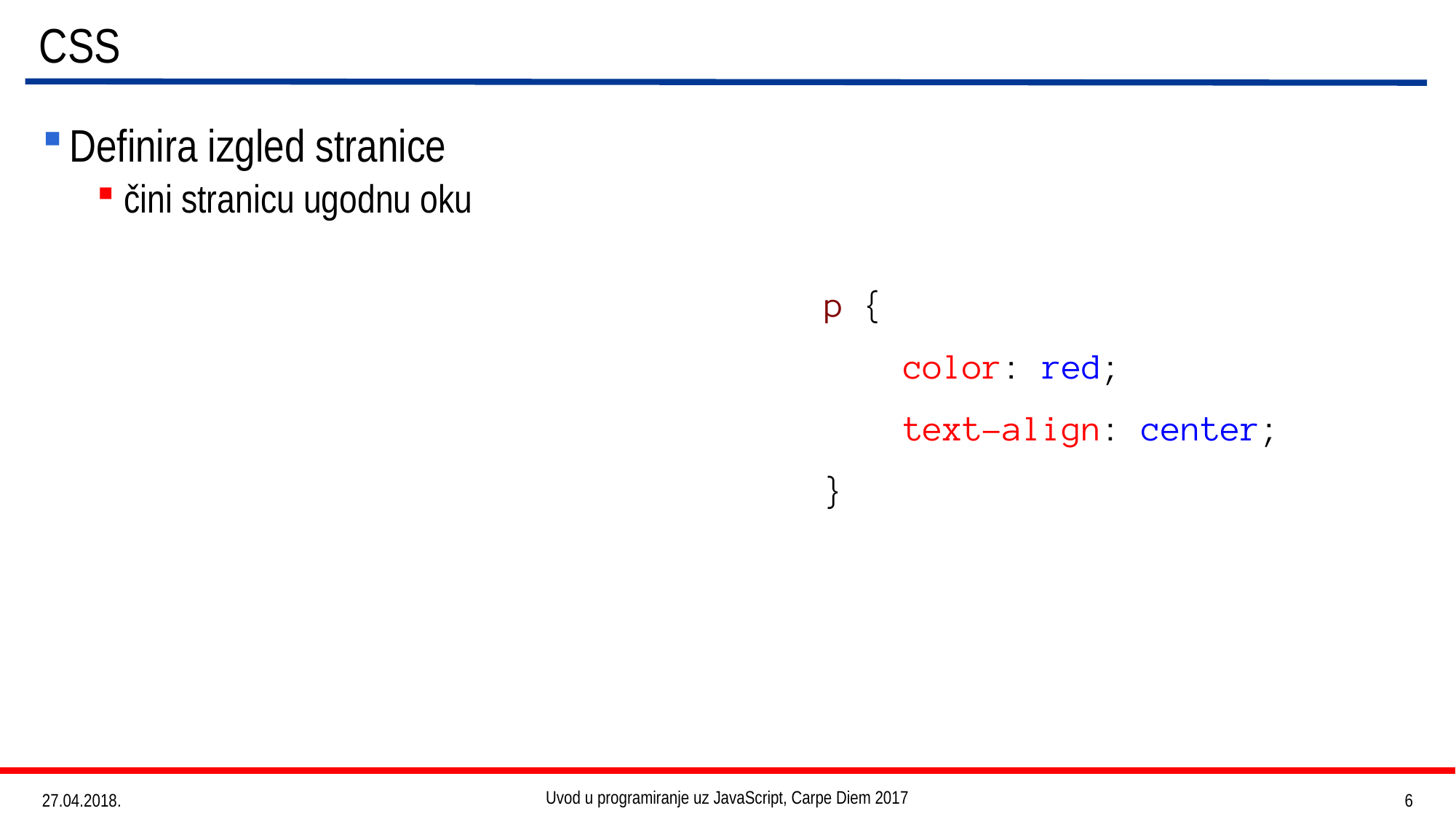

# CSS
Definira izgled stranice
čini stranicu ugodnu oku

p {
    color: red;
    text-align: center;
}

Uvod u programiranje uz JavaScript, Carpe Diem 2017
6
27.04.2018.